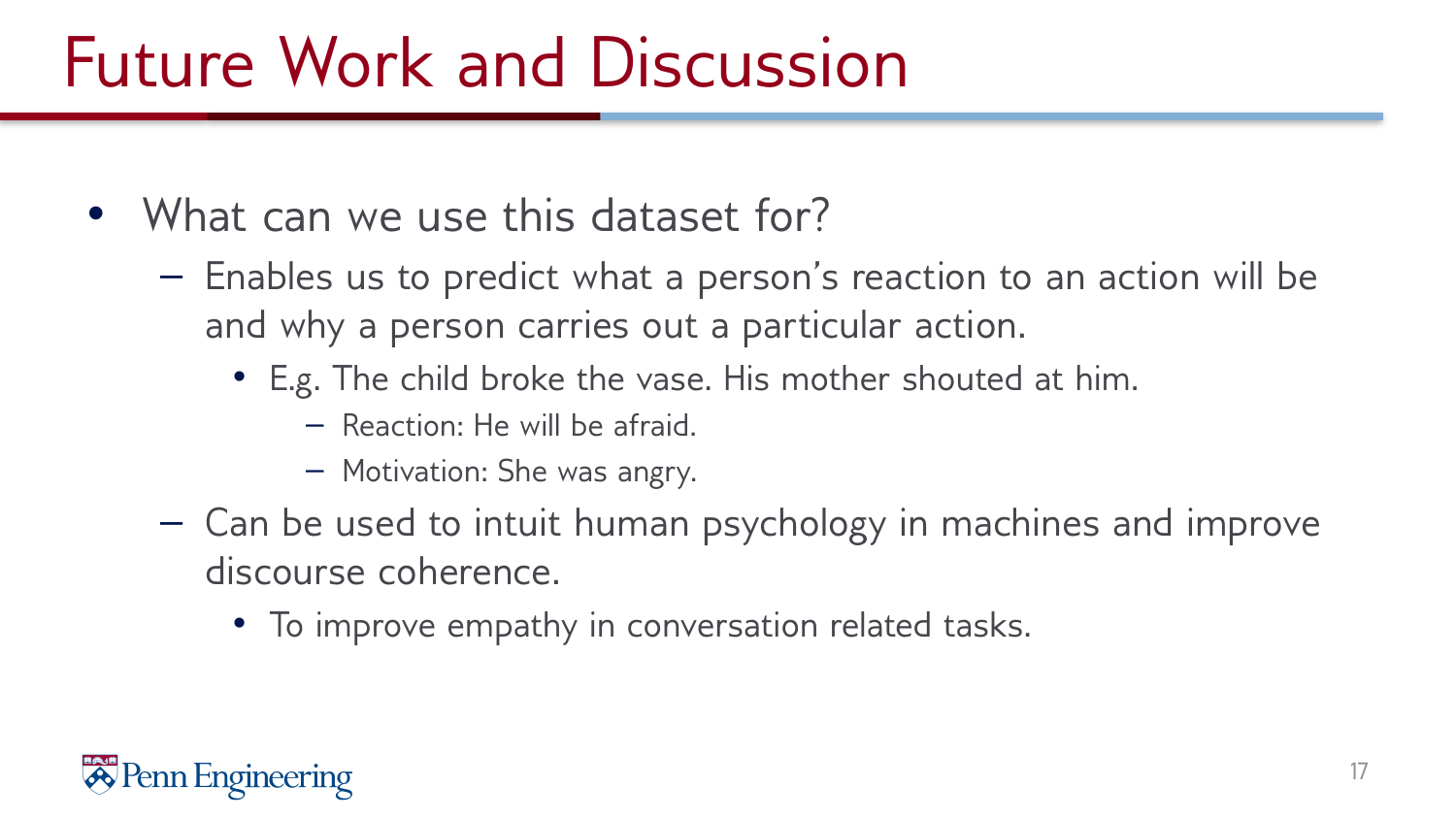

# Future Work and Discussion
What can we use this dataset for?
Enables us to predict what a person’s reaction to an action will be and why a person carries out a particular action.
E.g. The child broke the vase. His mother shouted at him.
Reaction: He will be afraid.
Motivation: She was angry.
Can be used to intuit human psychology in machines and improve discourse coherence.
To improve empathy in conversation related tasks.

17